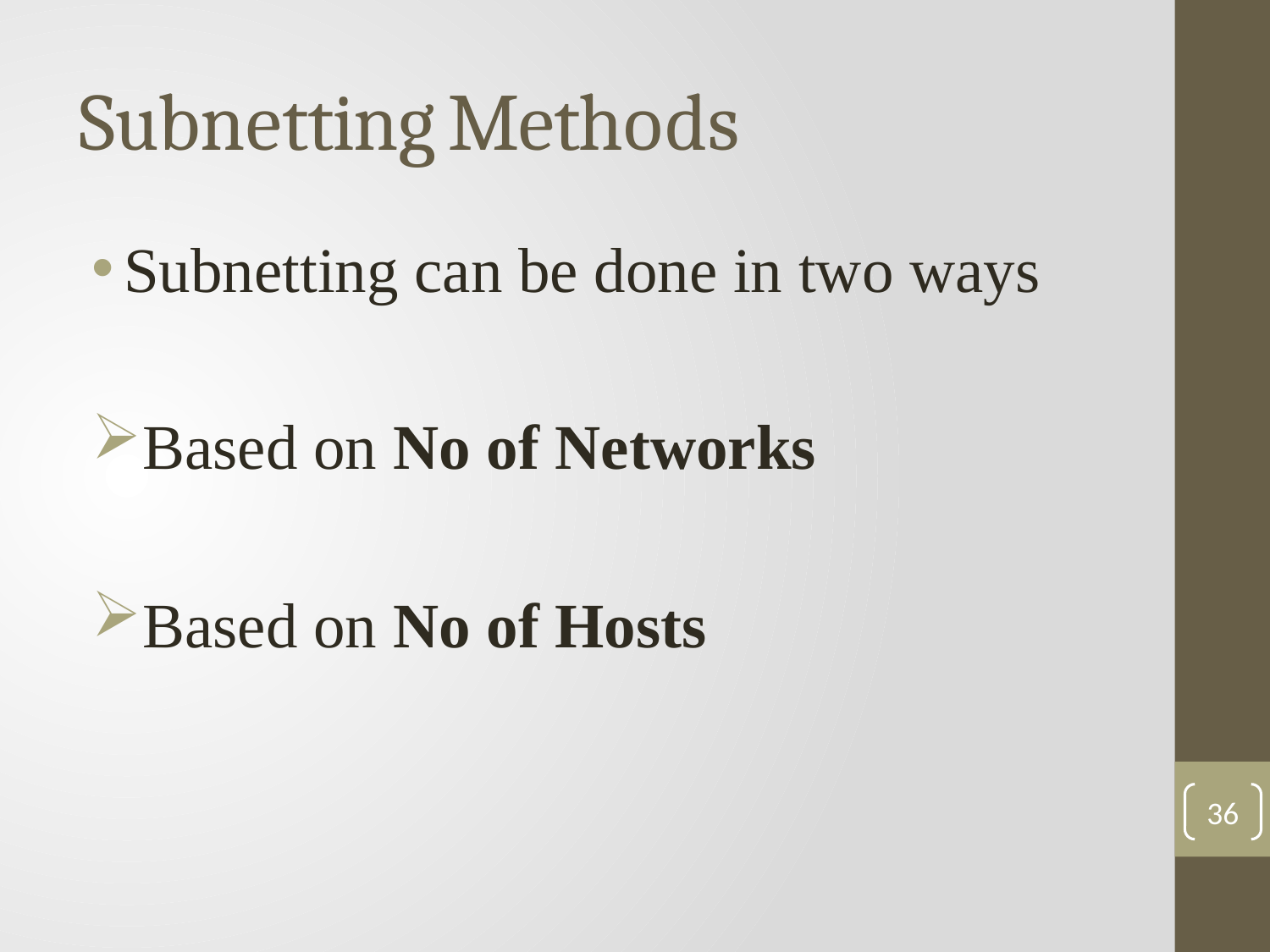

# Subnetting Methods
Subnetting can be done in two ways

Based on No of Networks

Based on No of Hosts
36